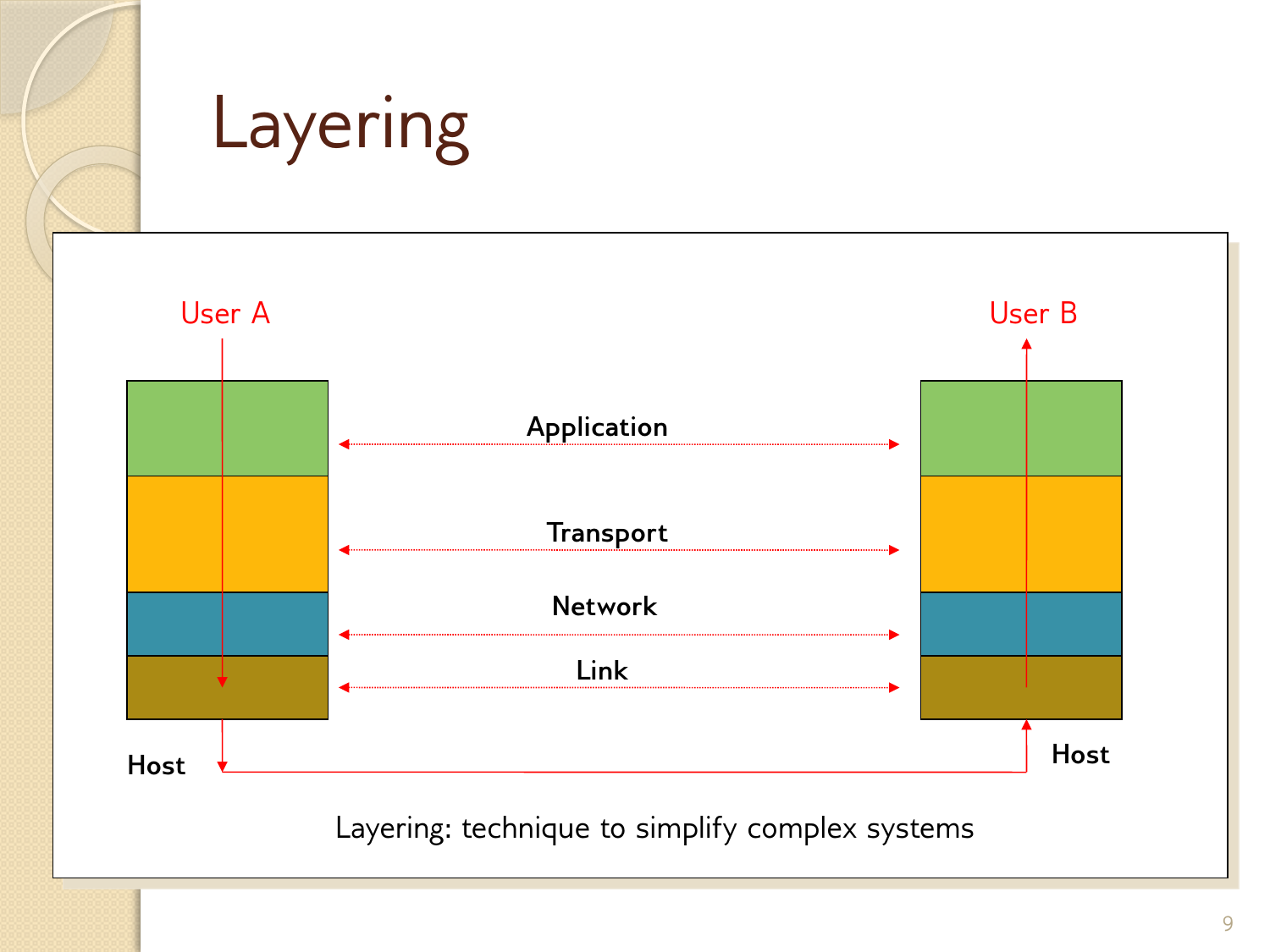

# Layering

User A
User B

Application

Transport

Network

Link

Host
Host

Layering: technique to simplify complex systems
9